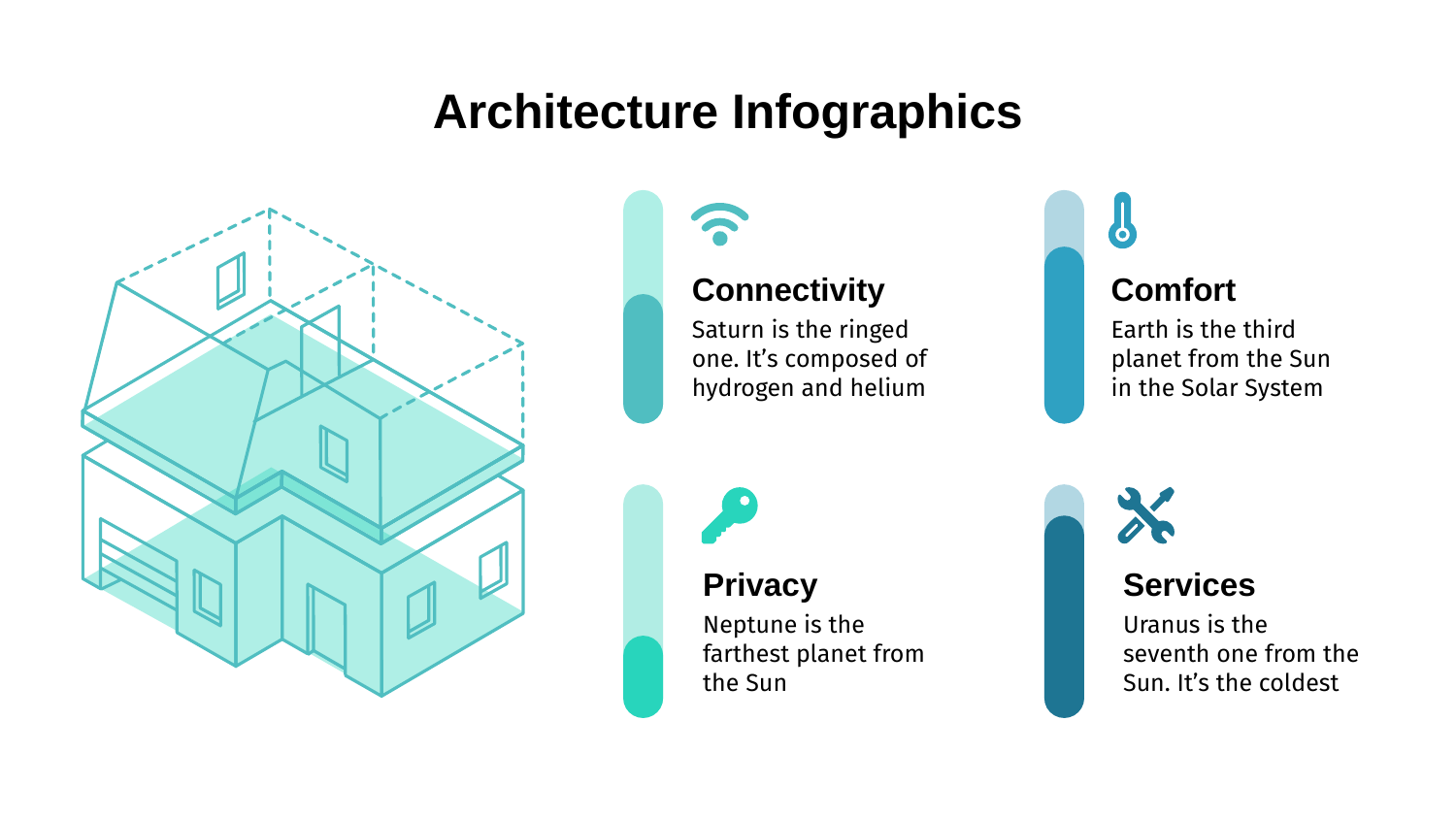

# Architecture Infographics

Connectivity
Comfort

Earth is the third planet from the Sun in the Solar System
Saturn is the ringed one. It’s composed of hydrogen and helium

Privacy
Services
Neptune is the farthest planet from the Sun
Uranus is the seventh one from the Sun. It’s the coldest